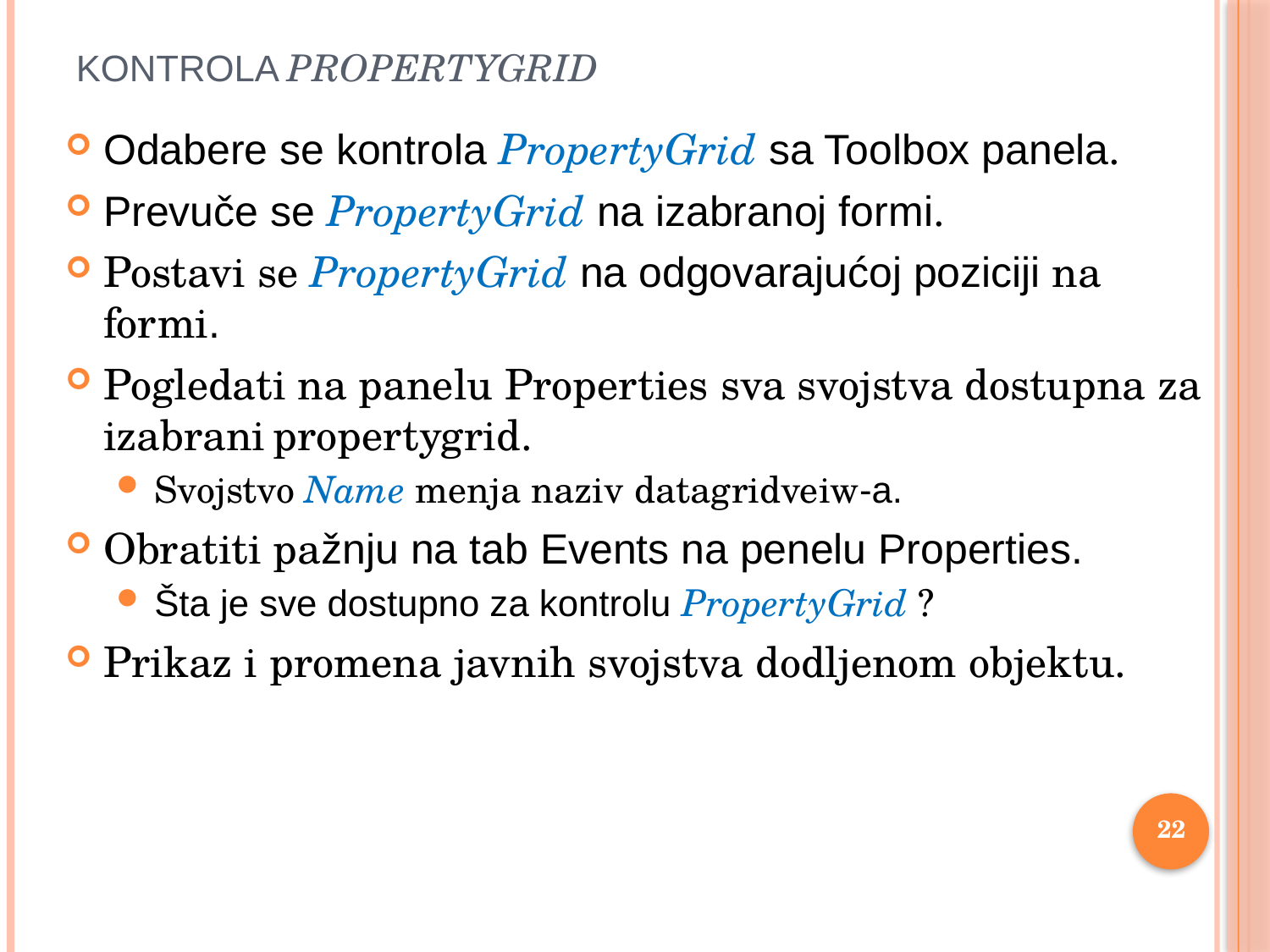

# Kontrola PropertyGrid
Odabere se kontrola PropertyGrid sa Toolbox panela.
Prevuče se PropertyGrid na izabranoj formi.
Postavi se PropertyGrid na odgovarajućoj poziciji na formi.
Pogledati na panelu Properties sva svojstva dostupna za izabrani propertygrid.
Svojstvo Name menja naziv datagridveiw-a.
Obratiti pažnju na tab Events na penelu Properties.
Šta je sve dostupno za kontrolu PropertyGrid ?
Prikaz i promena javnih svojstva dodljenom objektu.

22